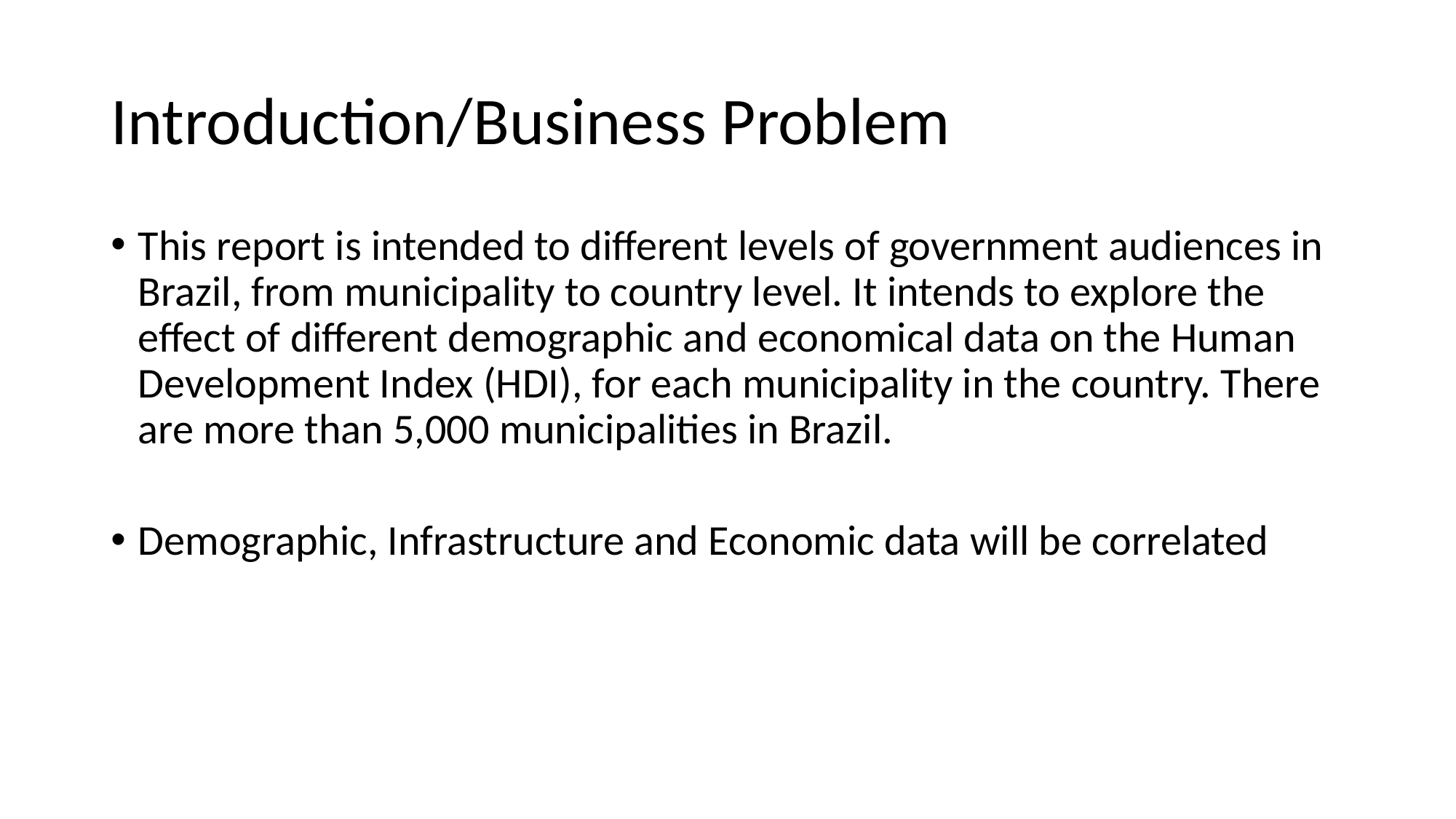

# Introduction/Business Problem
This report is intended to different levels of government audiences in Brazil, from municipality to country level. It intends to explore the effect of different demographic and economical data on the Human Development Index (HDI), for each municipality in the country. There are more than 5,000 municipalities in Brazil.
Demographic, Infrastructure and Economic data will be correlated